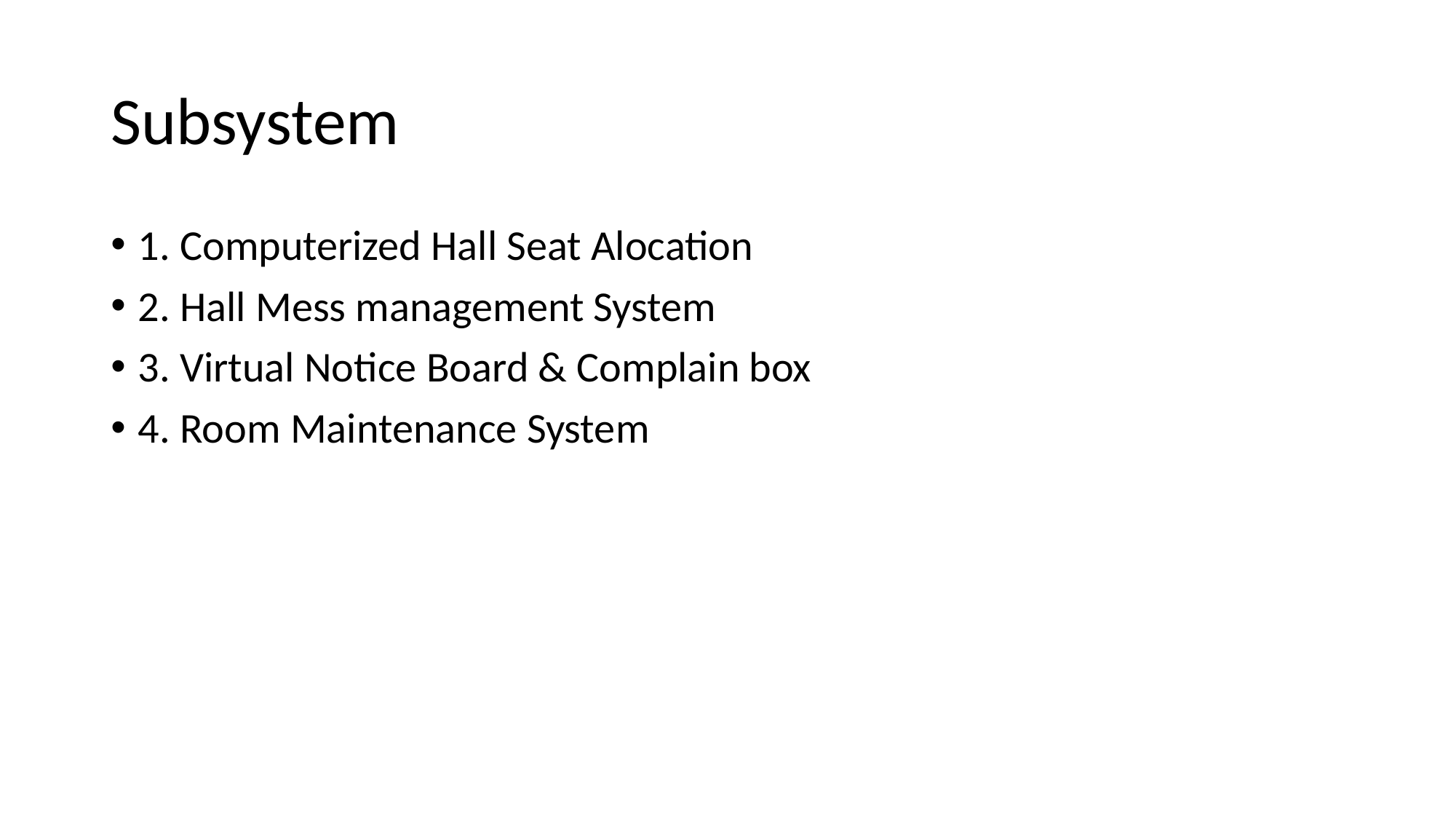

# Subsystem
1. Computerized Hall Seat Alocation
2. Hall Mess management System
3. Virtual Notice Board & Complain box
4. Room Maintenance System